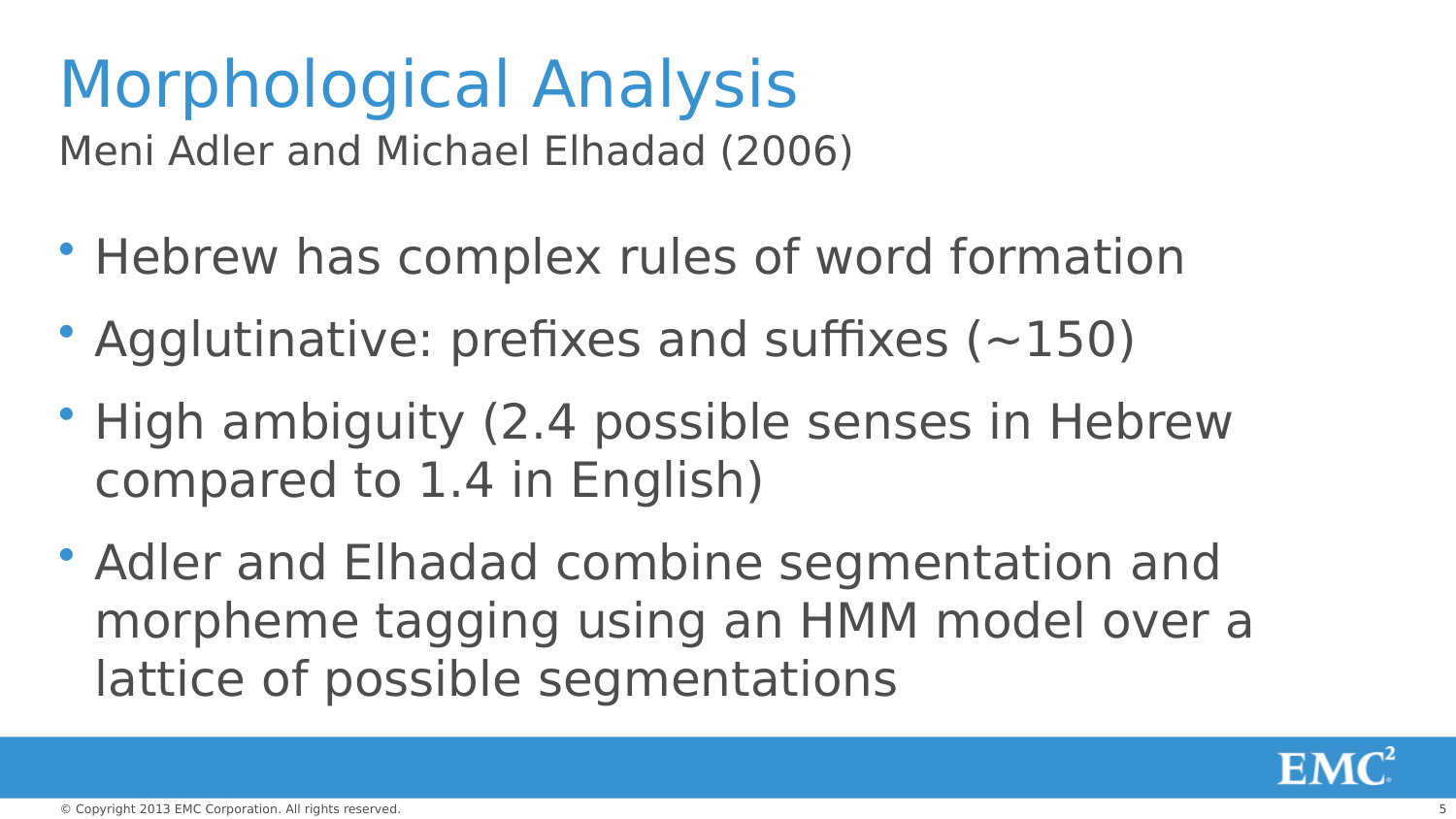

# Morphological Analysis
Meni Adler and Michael Elhadad (2006)
Hebrew has complex rules of word formation
Agglutinative: prefixes and suffixes (~150)
High ambiguity (2.4 possible senses in Hebrew compared to 1.4 in English)
Adler and Elhadad combine segmentation and morpheme tagging using an HMM model over a lattice of possible segmentations